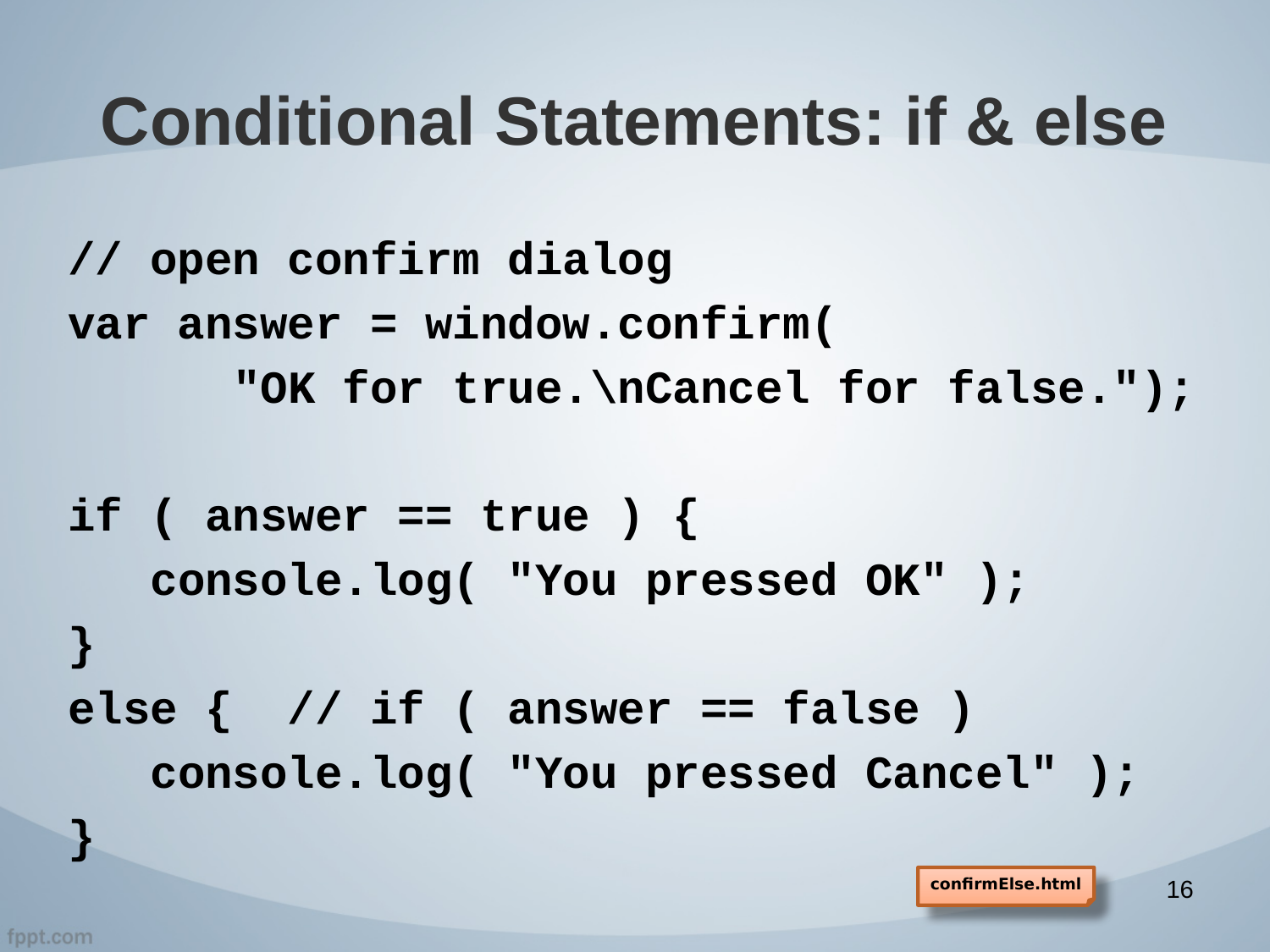

# Conditional Statements: if & else
// open confirm dialog
var answer = window.confirm(
      "OK for true.\nCancel for false.");

if ( answer == true ) {
   console.log( "You pressed OK" );
}
else {  // if ( answer == false )
   console.log( "You pressed Cancel" );
}
16
confirmElse.html